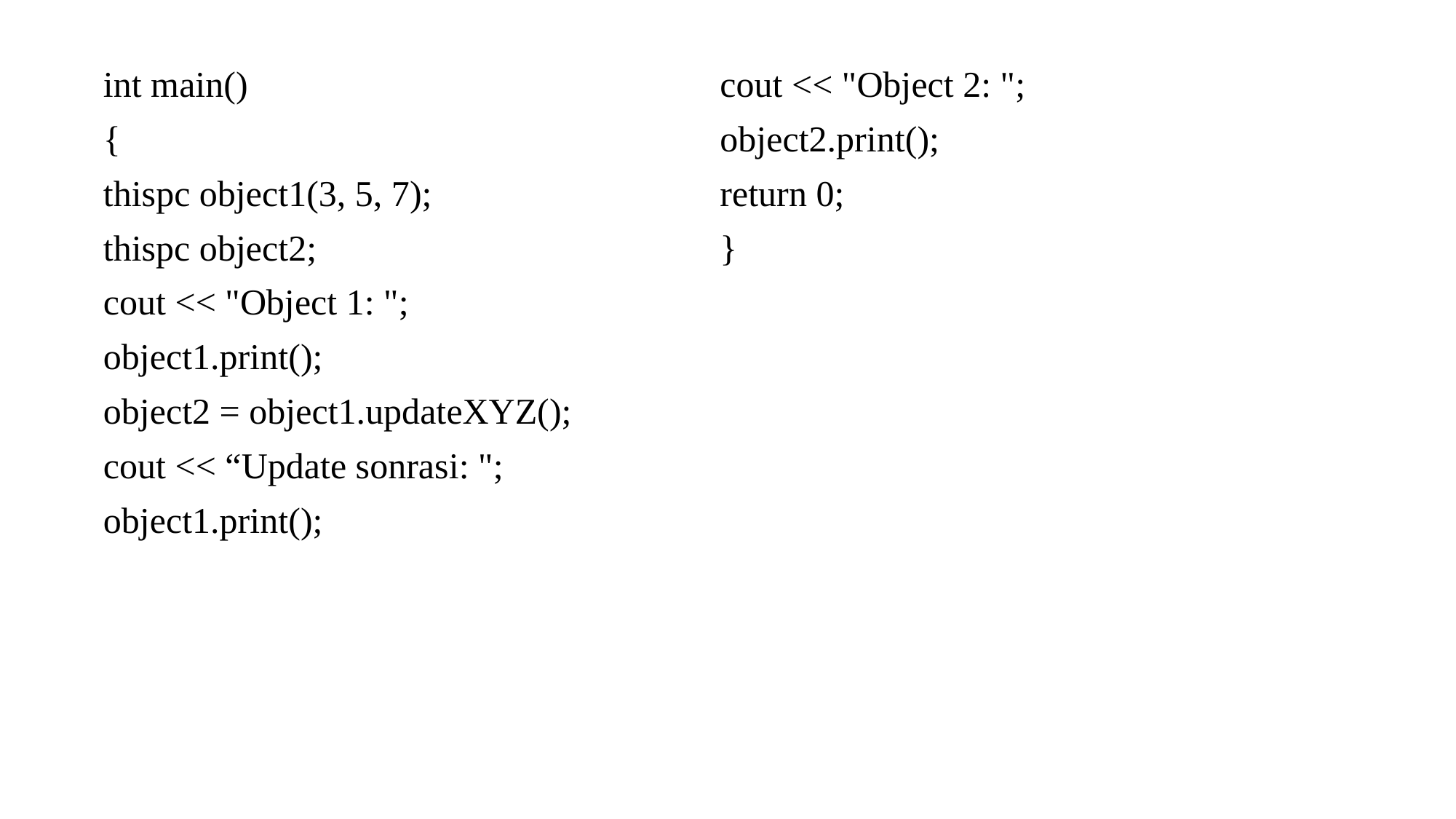

int main()
{
thispc object1(3, 5, 7);
thispc object2;
cout << "Object 1: ";
object1.print();
object2 = object1.updateXYZ();
cout << “Update sonrasi: ";
object1.print();
cout << "Object 2: ";
object2.print();
return 0;
}